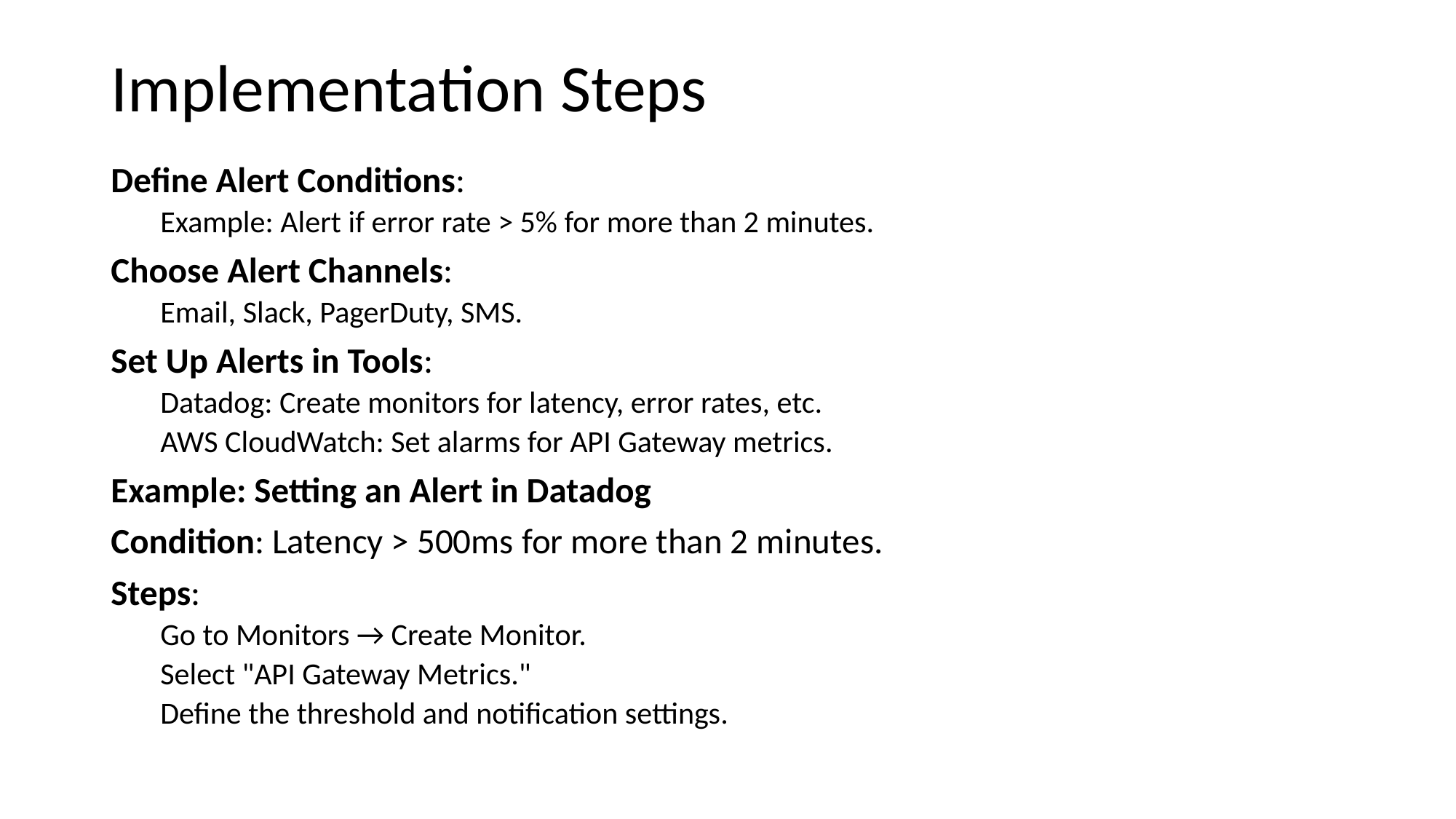

# Implementation Steps
Define Alert Conditions:
Example: Alert if error rate > 5% for more than 2 minutes.
Choose Alert Channels:
Email, Slack, PagerDuty, SMS.
Set Up Alerts in Tools:
Datadog: Create monitors for latency, error rates, etc.
AWS CloudWatch: Set alarms for API Gateway metrics.
Example: Setting an Alert in Datadog
Condition: Latency > 500ms for more than 2 minutes.
Steps:
Go to Monitors → Create Monitor.
Select "API Gateway Metrics."
Define the threshold and notification settings.